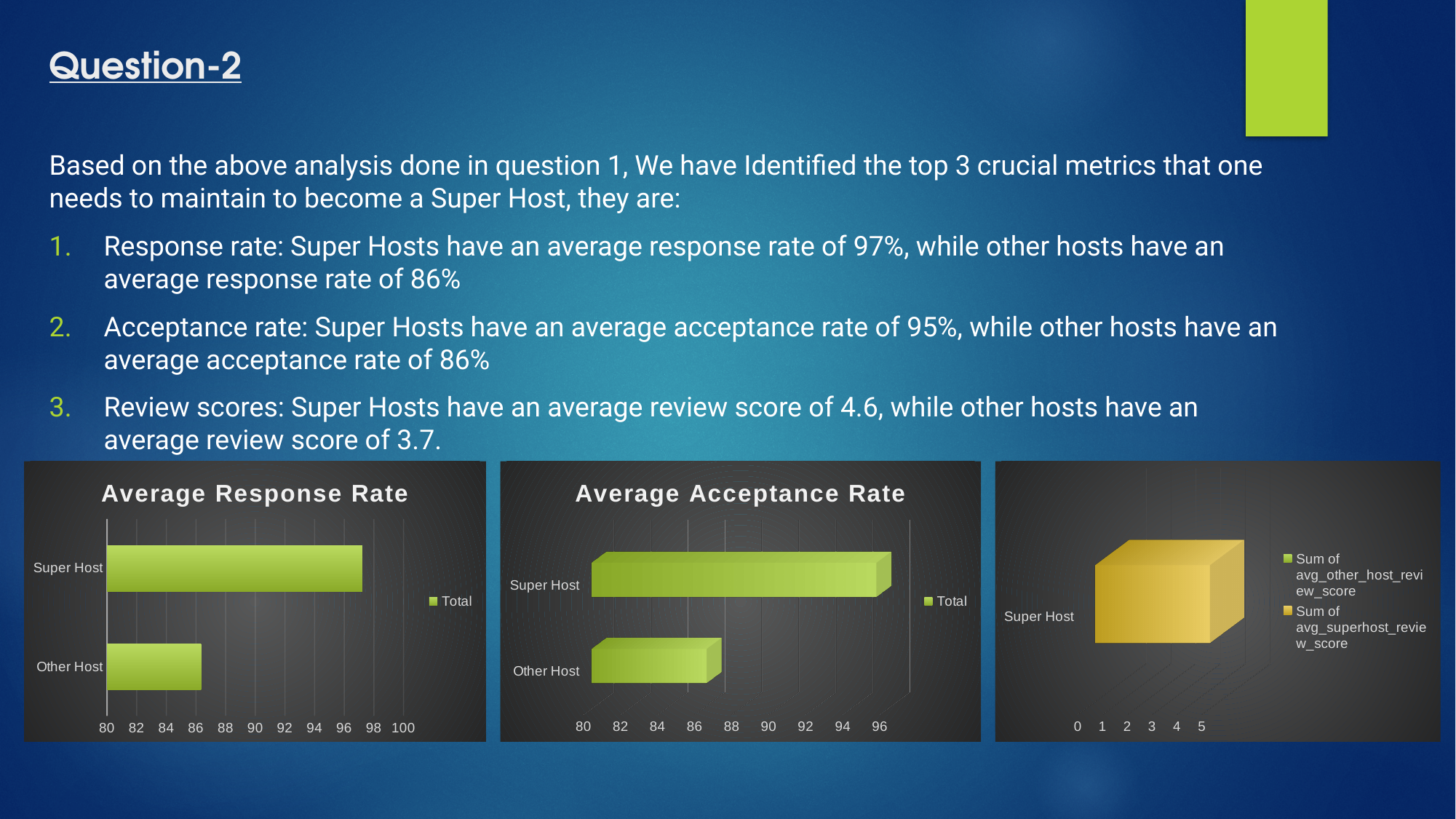

# Question-2
Based on the above analysis done in question 1, We have Identified the top 3 crucial metrics that one needs to maintain to become a Super Host, they are:
Response rate: Super Hosts have an average response rate of 97%, while other hosts have an average response rate of 86%
Acceptance rate: Super Hosts have an average acceptance rate of 95%, while other hosts have an average acceptance rate of 86%
Review scores: Super Hosts have an average review score of 4.6, while other hosts have an average review score of 3.7.

### Chart: Average Response Rate

| Category |  |
|---|---|
| Other Host | 86.3491 |
| Super Host | 97.2194 |

[unsupported chart]

[unsupported chart]